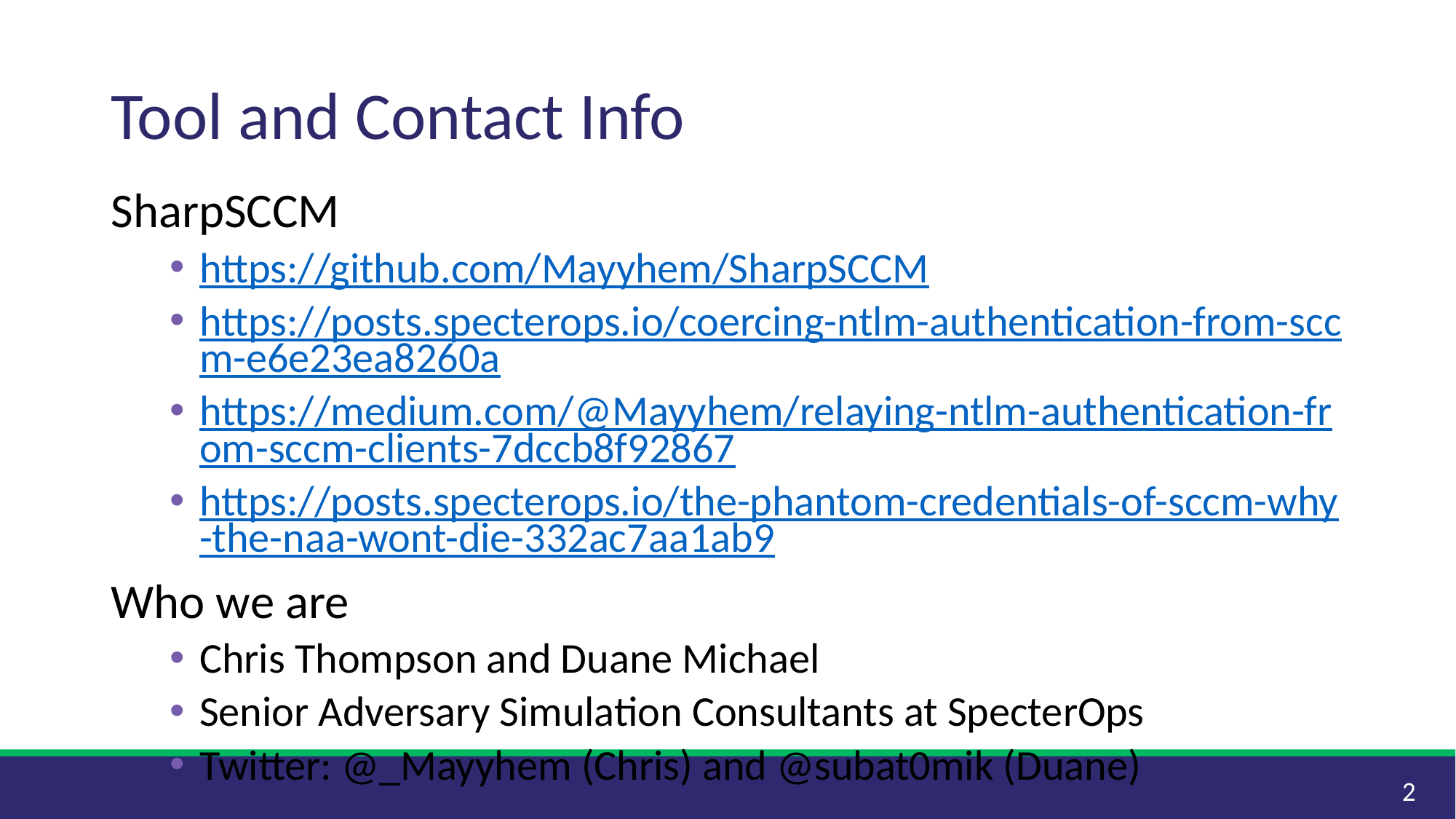

# Tool and Contact Info
SharpSCCM
https://github.com/Mayyhem/SharpSCCM
https://posts.specterops.io/coercing-ntlm-authentication-from-sccm-e6e23ea8260a
https://medium.com/@Mayyhem/relaying-ntlm-authentication-from-sccm-clients-7dccb8f92867
https://posts.specterops.io/the-phantom-credentials-of-sccm-why-the-naa-wont-die-332ac7aa1ab9
Who we are
Chris Thompson and Duane Michael
Senior Adversary Simulation Consultants at SpecterOps
Twitter: @_Mayyhem (Chris) and @subat0mik (Duane)

2